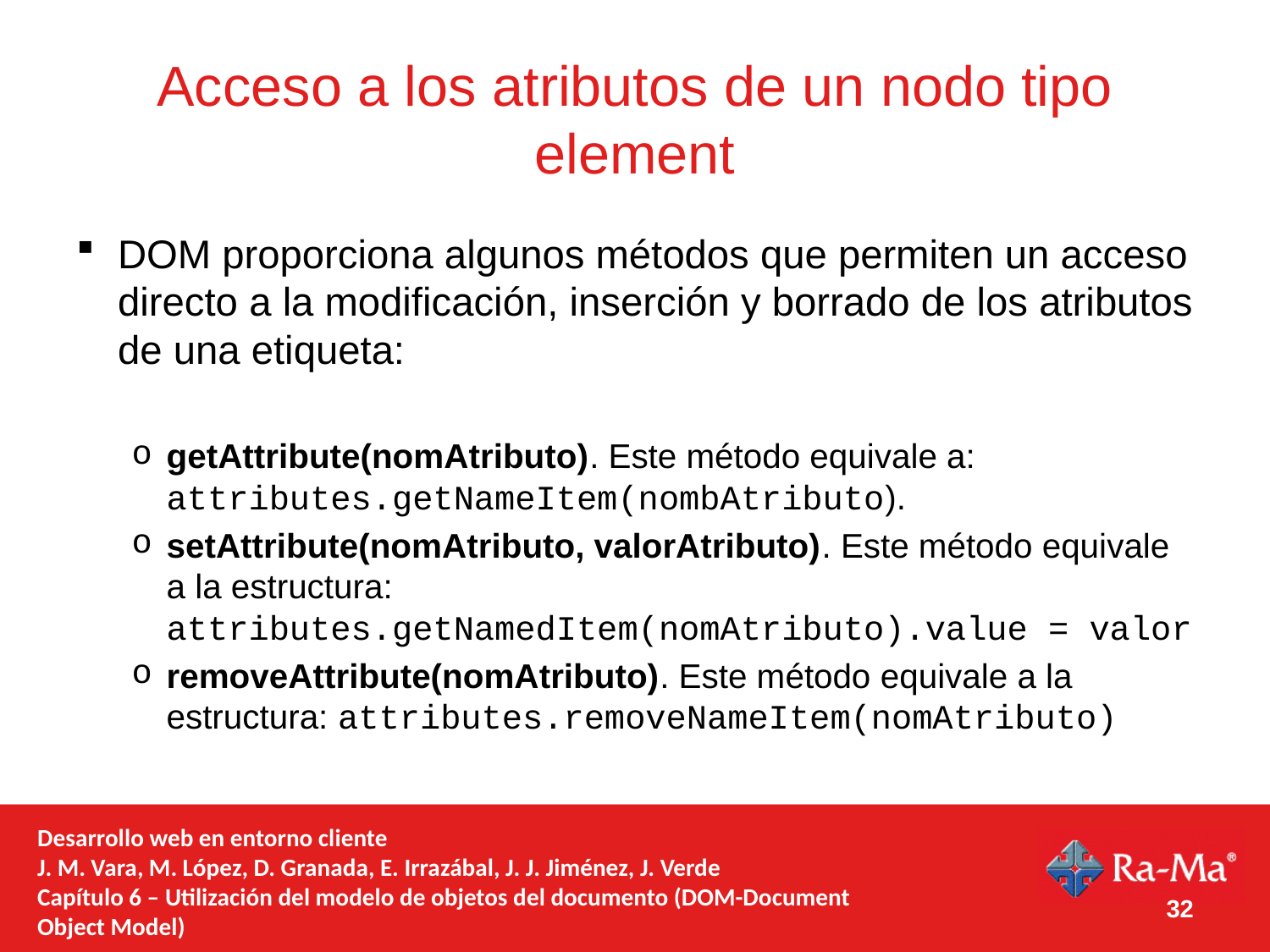

# Acceso a los atributos de un nodo tipo element
DOM proporciona algunos métodos que permiten un acceso directo a la modificación, inserción y borrado de los atributos de una etiqueta:

getAttribute(nomAtributo). Este método equivale a: attributes.getNameItem(nombAtributo).
setAttribute(nomAtributo, valorAtributo). Este método equivale a la estructura: attributes.getNamedItem(nomAtributo).value = valor
removeAttribute(nomAtributo). Este método equivale a la estructura: attributes.removeNameItem(nomAtributo)
Desarrollo web en entorno cliente
J. M. Vara, M. López, D. Granada, E. Irrazábal, J. J. Jiménez, J. Verde
Capítulo 6 – Utilización del modelo de objetos del documento (DOM-Document Object Model)
32